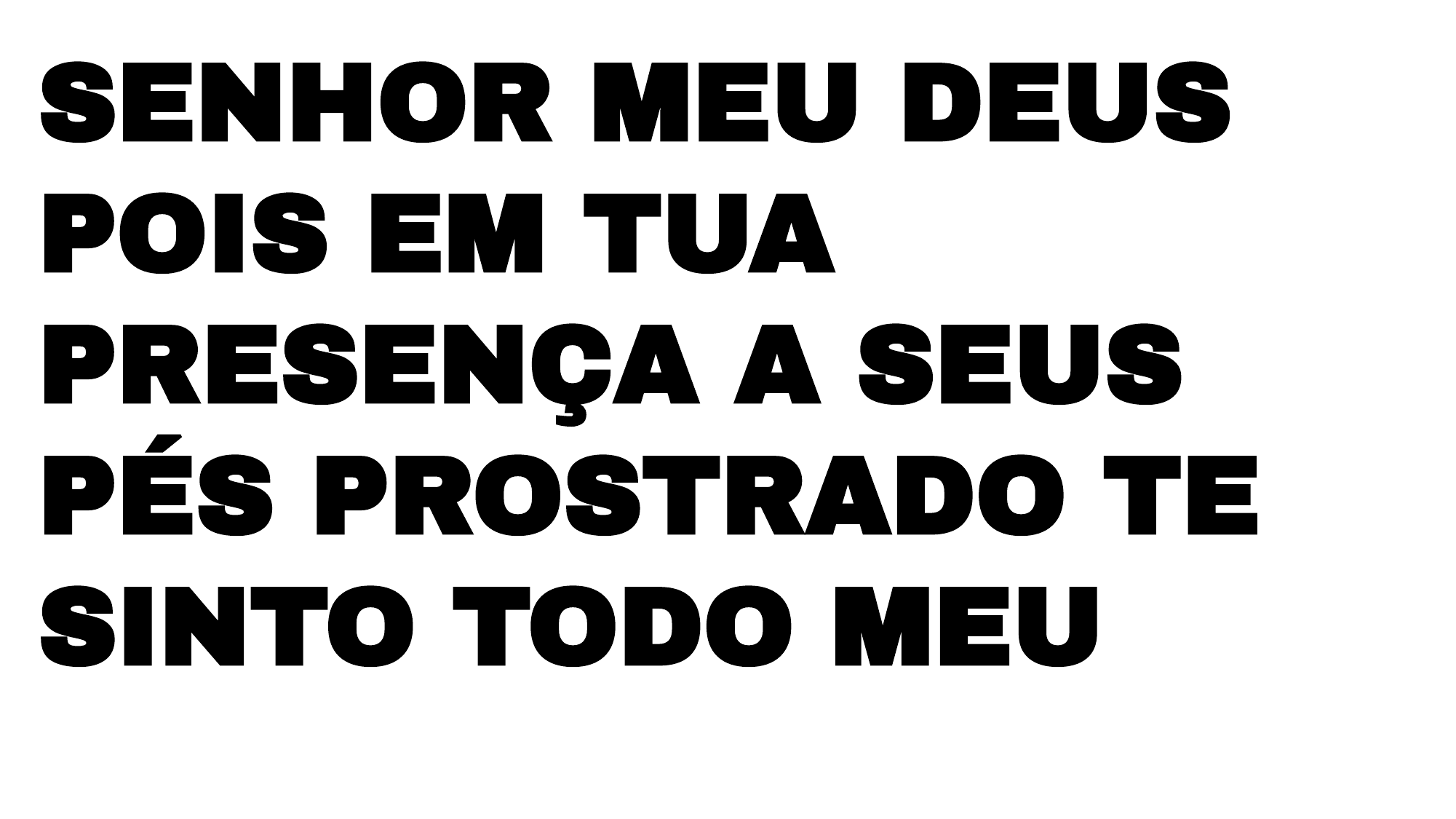

SENHOR MEU DEUS POIS EM TUA PRESENÇA A SEUS PÉS PROSTRADO TE SINTO TODO MEU